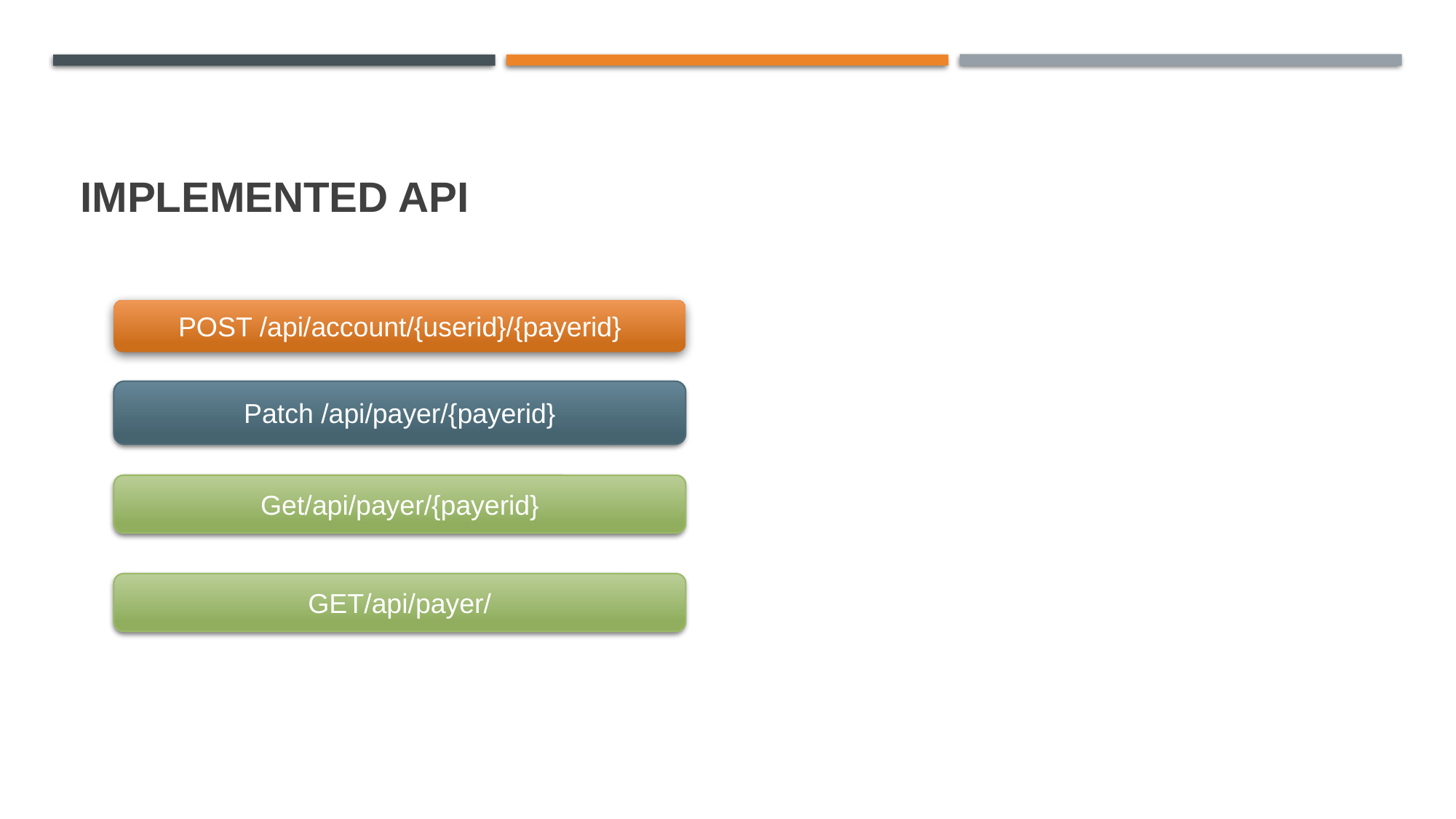

# Implemented API

POST /api/account/{userid}/{payerid}
Patch /api/payer/{payerid}
Get/api/payer/{payerid}
GET/api/payer/